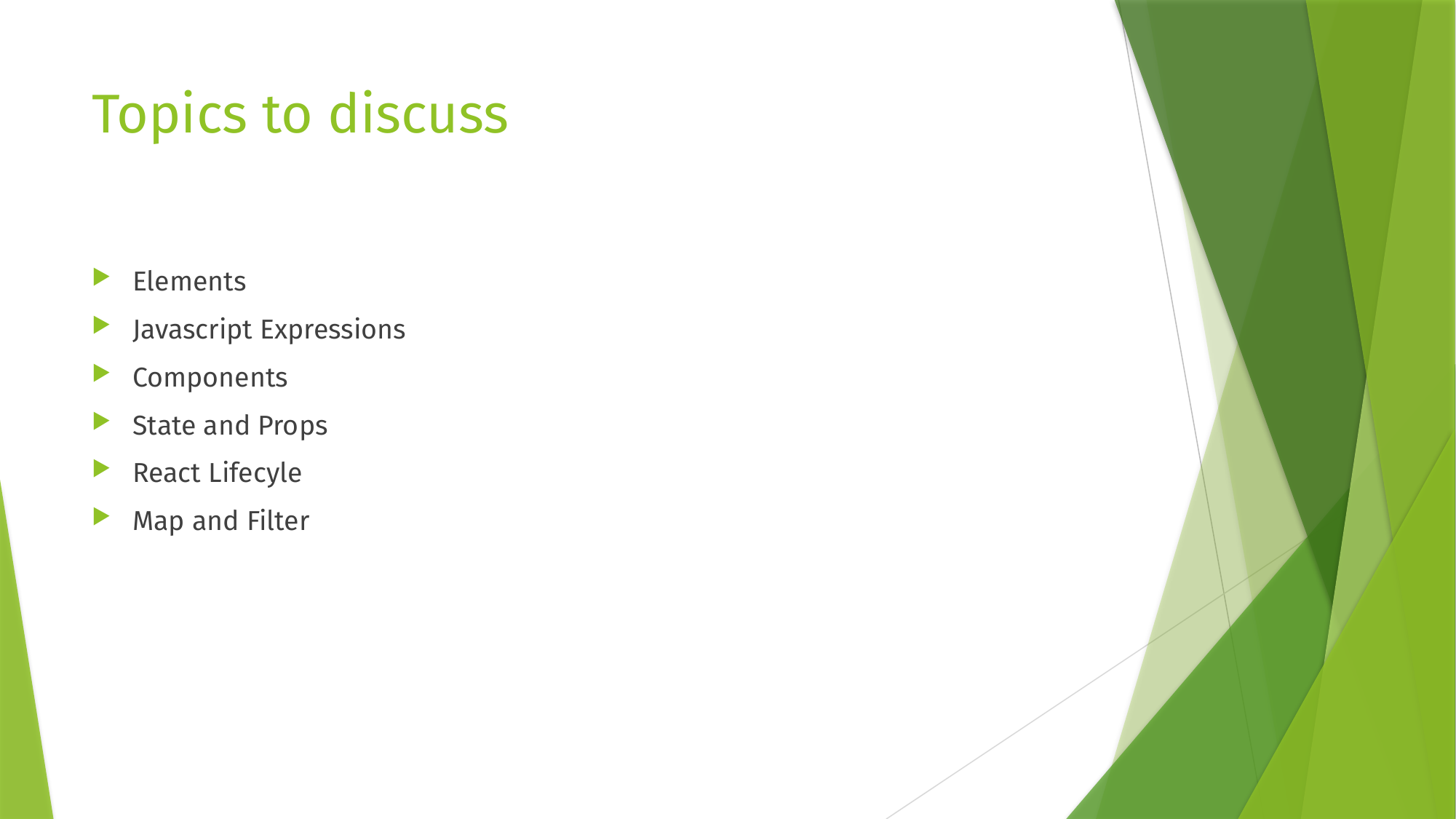

# Topics to discuss
Elements
Javascript Expressions
Components
State and Props
React Lifecyle
Map and Filter